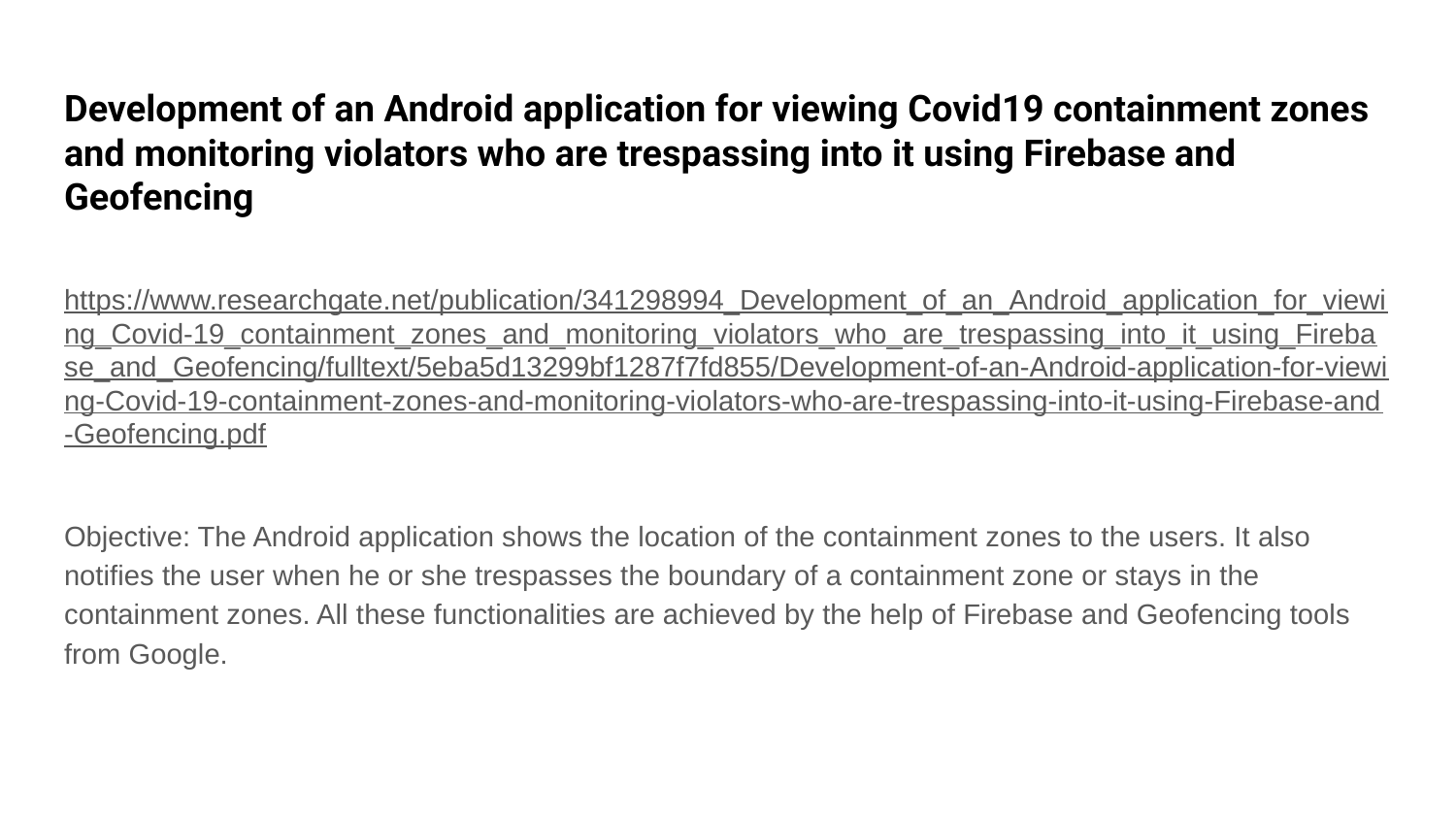

# Development of an Android application for viewing Covid19 containment zones and monitoring violators who are trespassing into it using Firebase and Geofencing
https://www.researchgate.net/publication/341298994_Development_of_an_Android_application_for_viewing_Covid-19_containment_zones_and_monitoring_violators_who_are_trespassing_into_it_using_Firebase_and_Geofencing/fulltext/5eba5d13299bf1287f7fd855/Development-of-an-Android-application-for-viewing-Covid-19-containment-zones-and-monitoring-violators-who-are-trespassing-into-it-using-Firebase-and-Geofencing.pdf
Objective: The Android application shows the location of the containment zones to the users. It also notifies the user when he or she trespasses the boundary of a containment zone or stays in the containment zones. All these functionalities are achieved by the help of Firebase and Geofencing tools from Google.